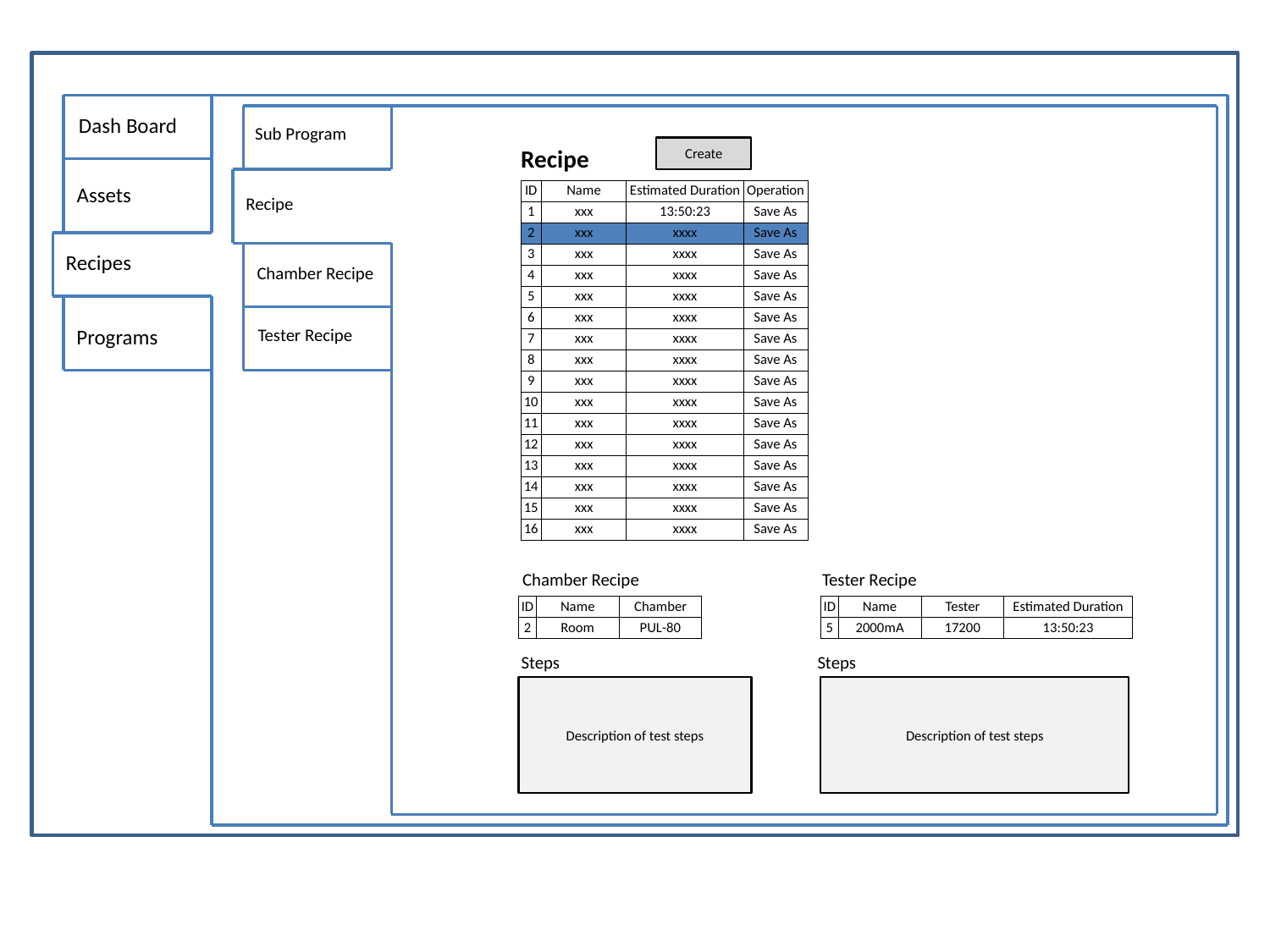

Dash Board
Sub Program
Recipe
Create
Assets
| ID | Name | Estimated Duration | Operation |
| --- | --- | --- | --- |
| 1 | xxx | 13:50:23 | Save As |
| 2 | xxx | xxxx | Save As |
| 3 | xxx | xxxx | Save As |
| 4 | xxx | xxxx | Save As |
| 5 | xxx | xxxx | Save As |
| 6 | xxx | xxxx | Save As |
| 7 | xxx | xxxx | Save As |
| 8 | xxx | xxxx | Save As |
| 9 | xxx | xxxx | Save As |
| 10 | xxx | xxxx | Save As |
| 11 | xxx | xxxx | Save As |
| 12 | xxx | xxxx | Save As |
| 13 | xxx | xxxx | Save As |
| 14 | xxx | xxxx | Save As |
| 15 | xxx | xxxx | Save As |
| 16 | xxx | xxxx | Save As |
Recipe
Recipes
Chamber Recipe
Programs
Tester Recipe

Chamber Recipe
Tester Recipe
| ID | Name | Chamber |
| --- | --- | --- |
| 2 | Room | PUL-80 |
| ID | Name | Tester | Estimated Duration |
| --- | --- | --- | --- |
| 5 | 2000mA | 17200 | 13:50:23 |
Steps
Steps
Description of test steps
Description of test steps